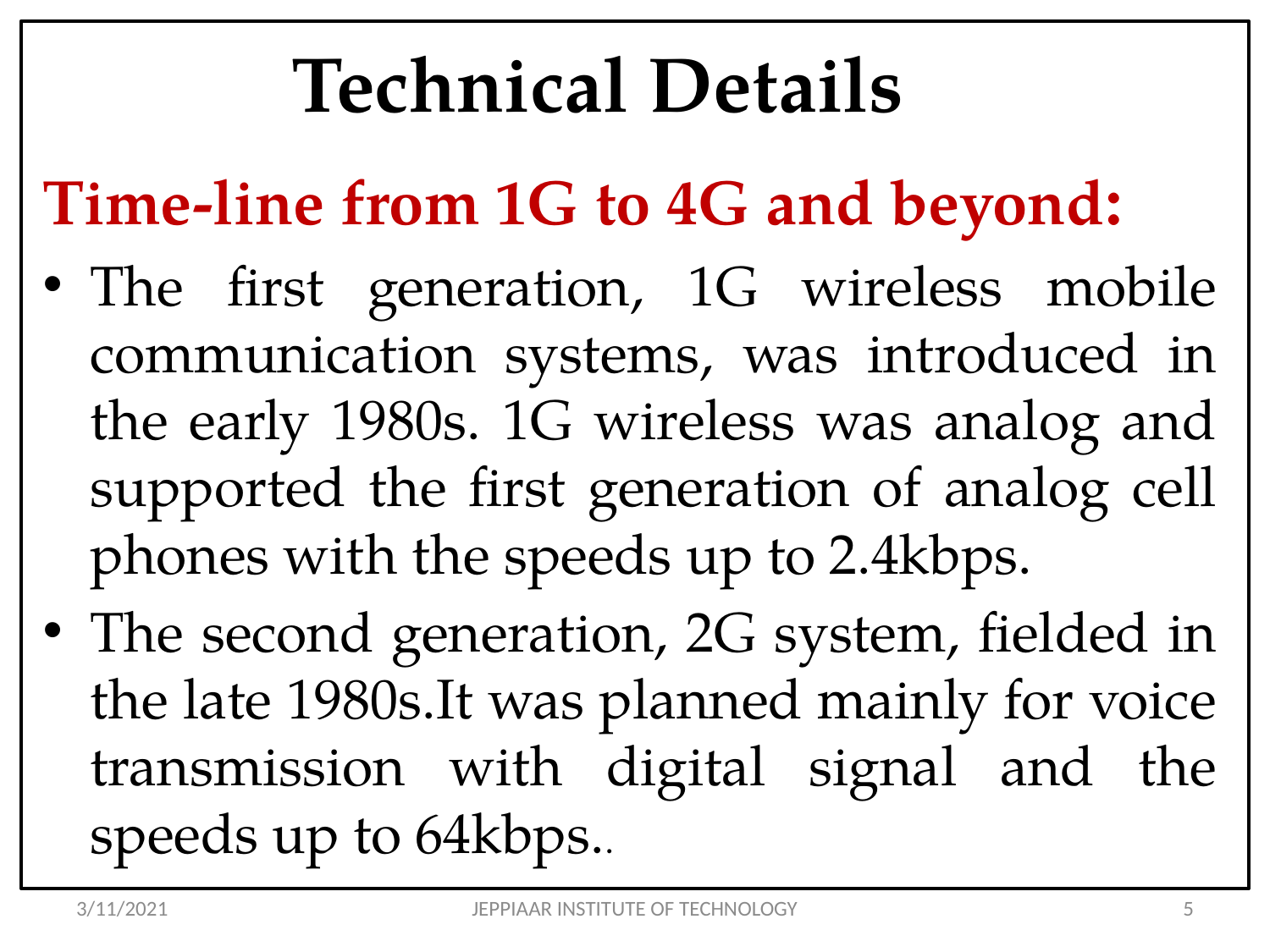

# Technical Details
Time-line from 1G to 4G and beyond:
The first generation, 1G wireless mobile communication systems, was introduced in the early 1980s. 1G wireless was analog and supported the first generation of analog cell phones with the speeds up to 2.4kbps.
The second generation, 2G system, fielded in the late 1980s.It was planned mainly for voice transmission with digital signal and the speeds up to 64kbps..

3/11/2021
JEPPIAAR INSTITUTE OF TECHNOLOGY
5